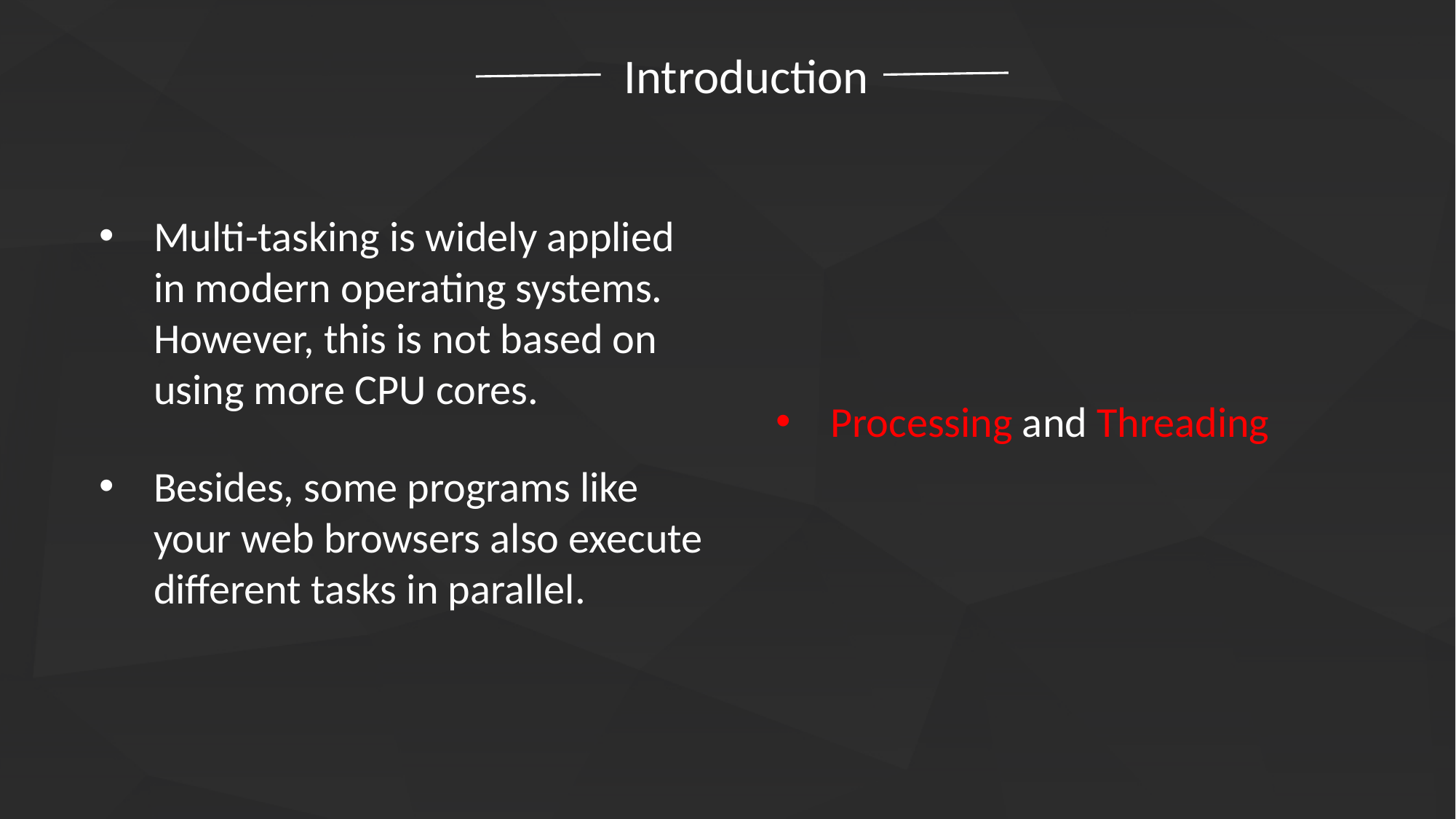

Introduction
Multi-tasking is widely applied in modern operating systems. However, this is not based on using more CPU cores.
Processing and Threading
Besides, some programs like your web browsers also execute different tasks in parallel.